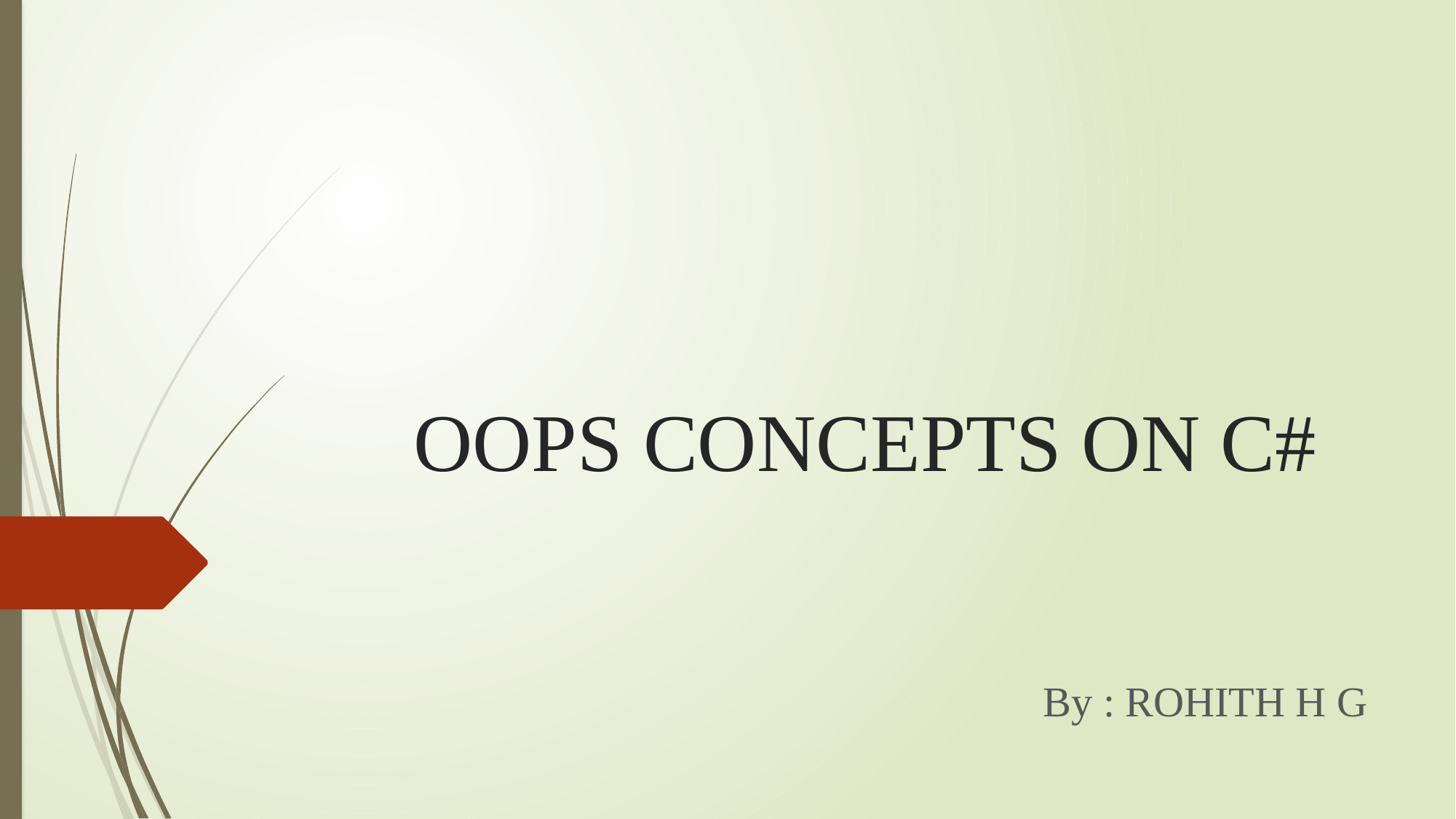

# OOPS CONCEPTS ON C#
By : ROHITH H G